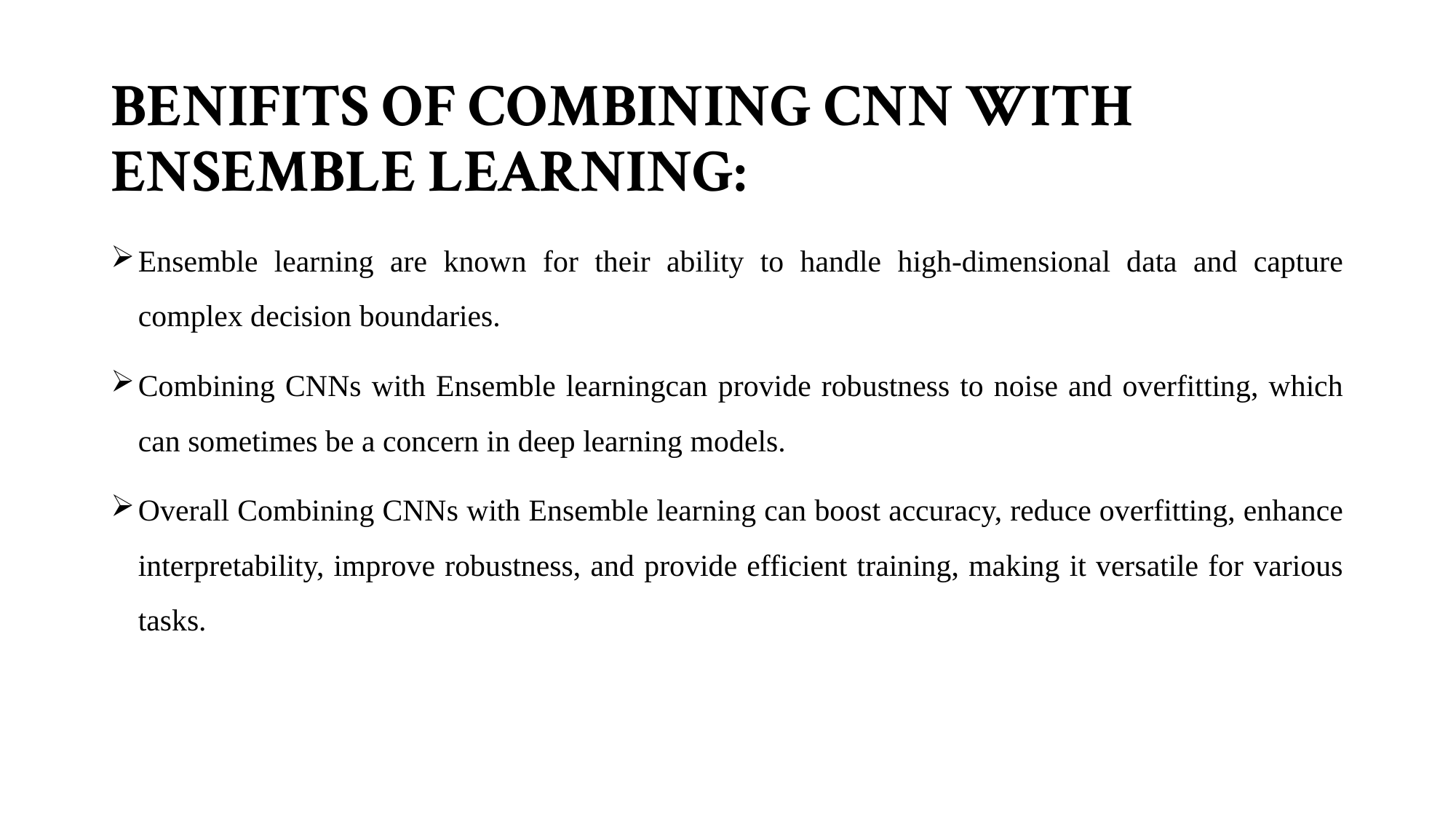

# BENIFITS OF COMBINING CNN WITH ENSEMBLE LEARNING:
Ensemble learning are known for their ability to handle high-dimensional data and capture complex decision boundaries.
Combining CNNs with Ensemble learningcan provide robustness to noise and overfitting, which can sometimes be a concern in deep learning models.
Overall Combining CNNs with Ensemble learning can boost accuracy, reduce overfitting, enhance interpretability, improve robustness, and provide efficient training, making it versatile for various tasks.